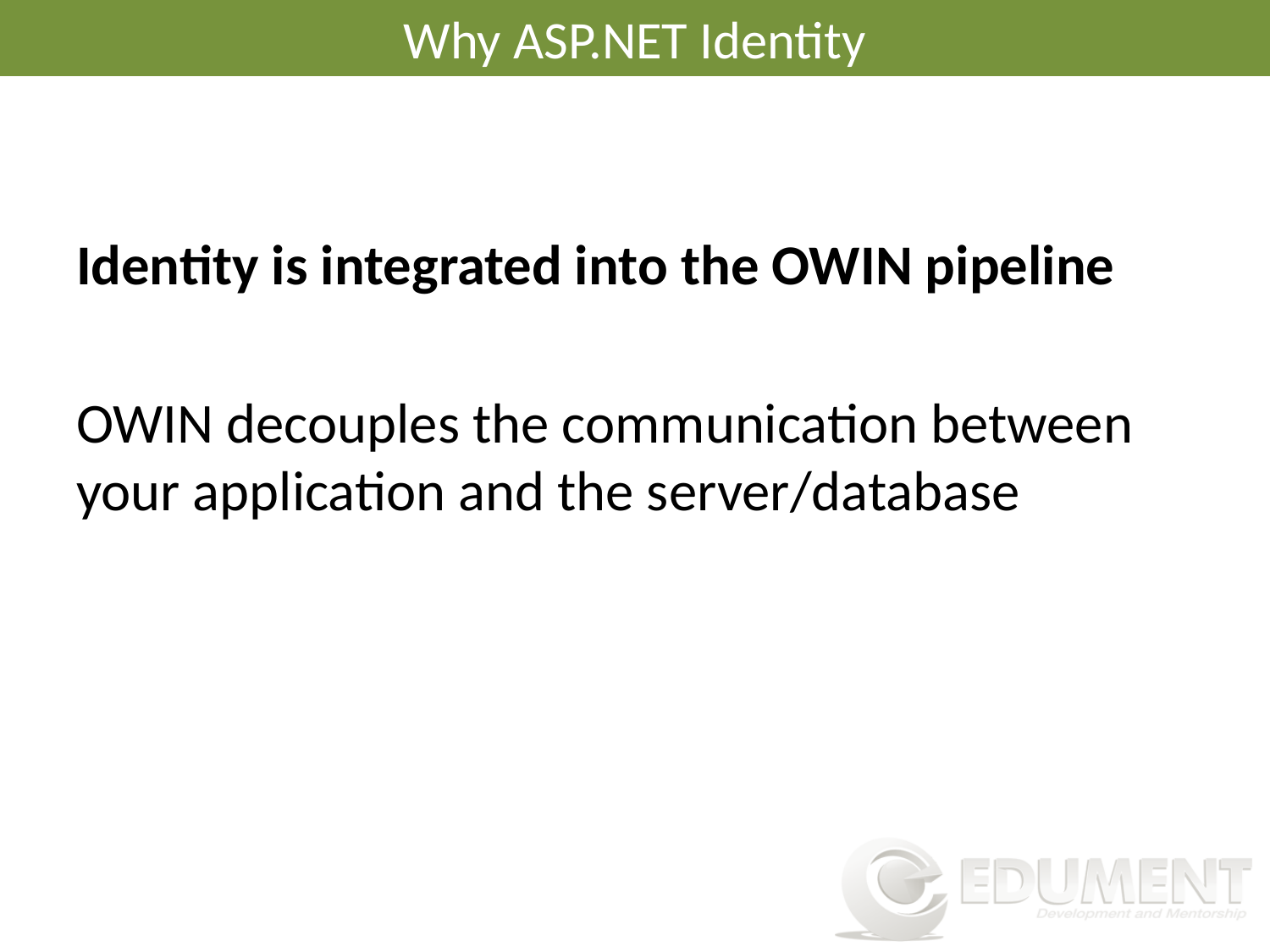

# Why ASP.NET Identity
Identity is integrated into the OWIN pipeline

OWIN decouples the communication between your application and the server/database